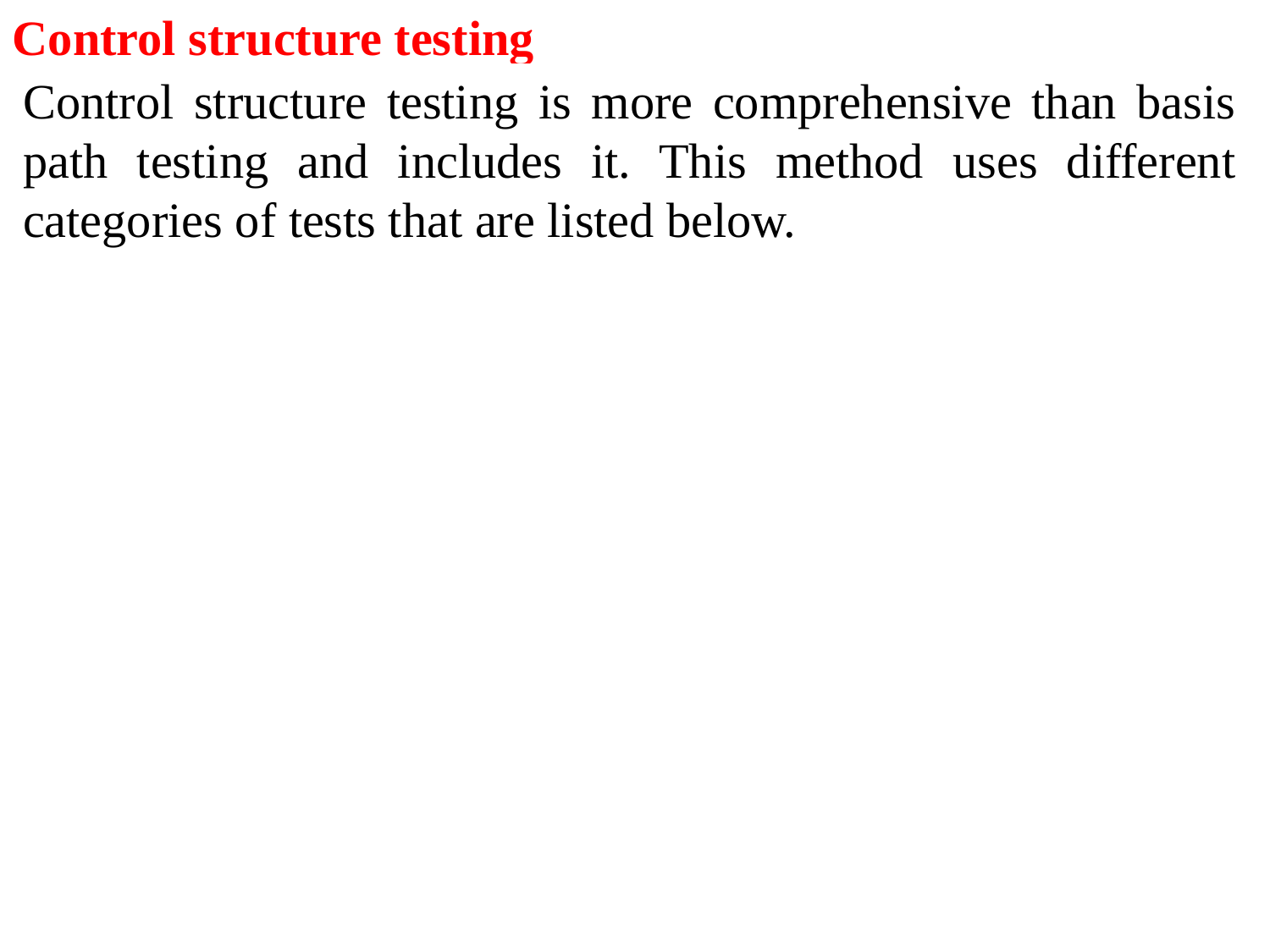

Control structure testing
Control structure testing is more comprehensive than basis path testing and includes it. This method uses different categories of tests that are listed below.